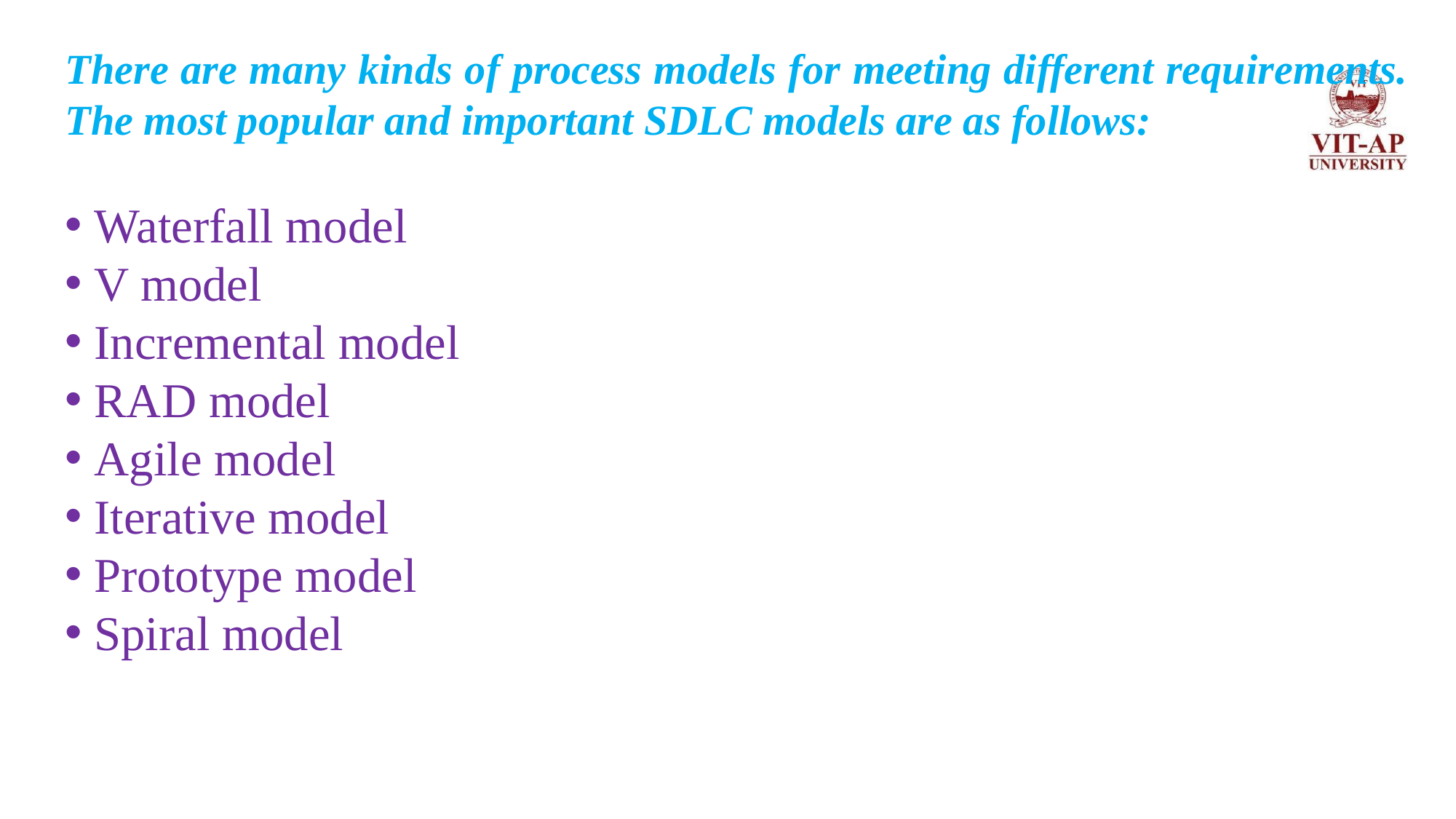

There are many kinds of process models for meeting different requirements. The most popular and important SDLC models are as follows:

 Waterfall model
 V model
 Incremental model
 RAD model
 Agile model
 Iterative model
 Prototype model
 Spiral model